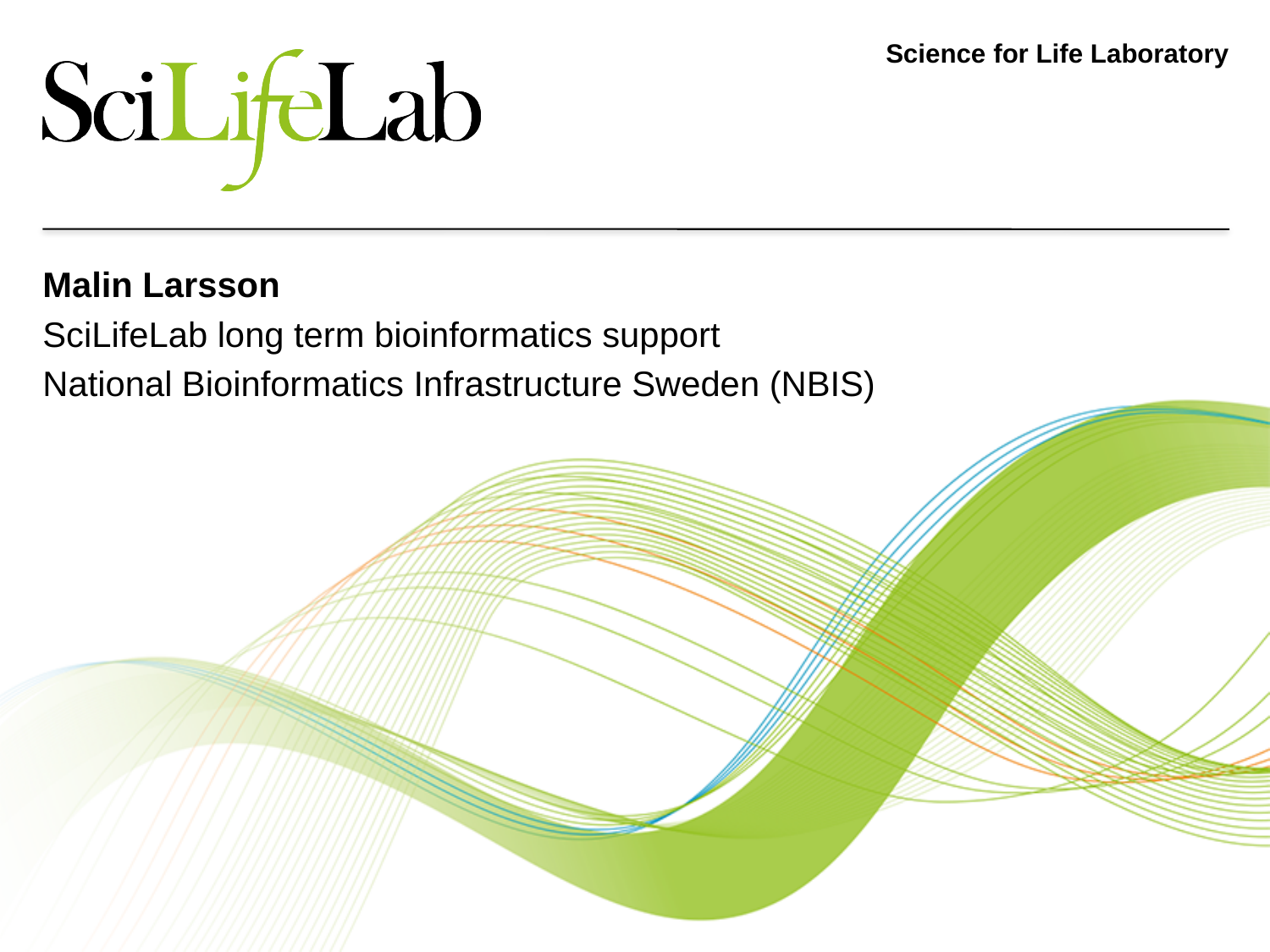

# Science for Life Laboratory
Malin Larsson
SciLifeLab long term bioinformatics support
National Bioinformatics Infrastructure Sweden (NBIS)